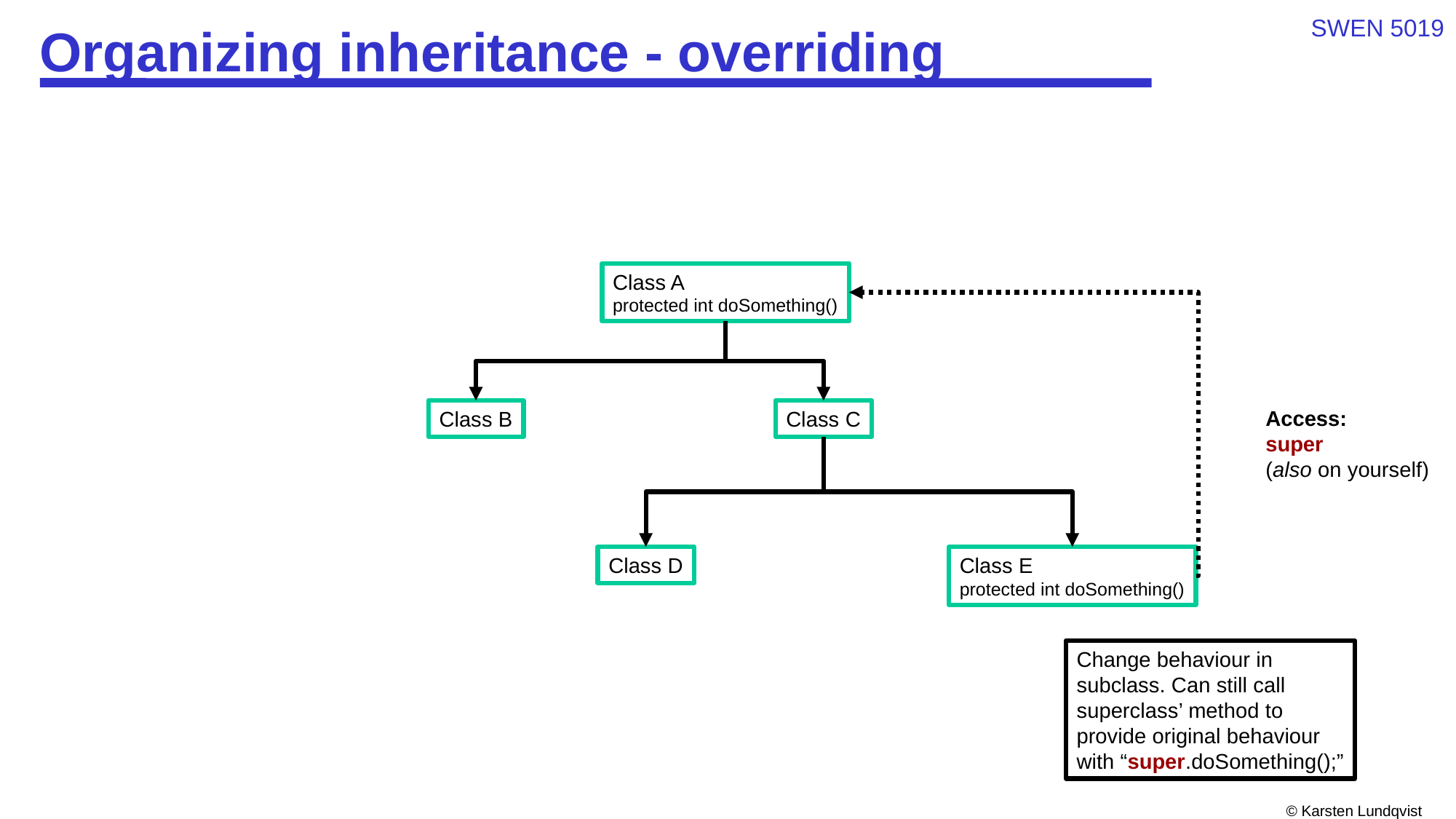

# Organizing inheritance - overriding
9
Class A
protected int doSomething()
Access:
super
(also on yourself)
Class B
Class C
Class D
Class E
protected int doSomething()
Change behaviour in
subclass. Can still call
superclass’ method to
provide original behaviour
with “super.doSomething();”